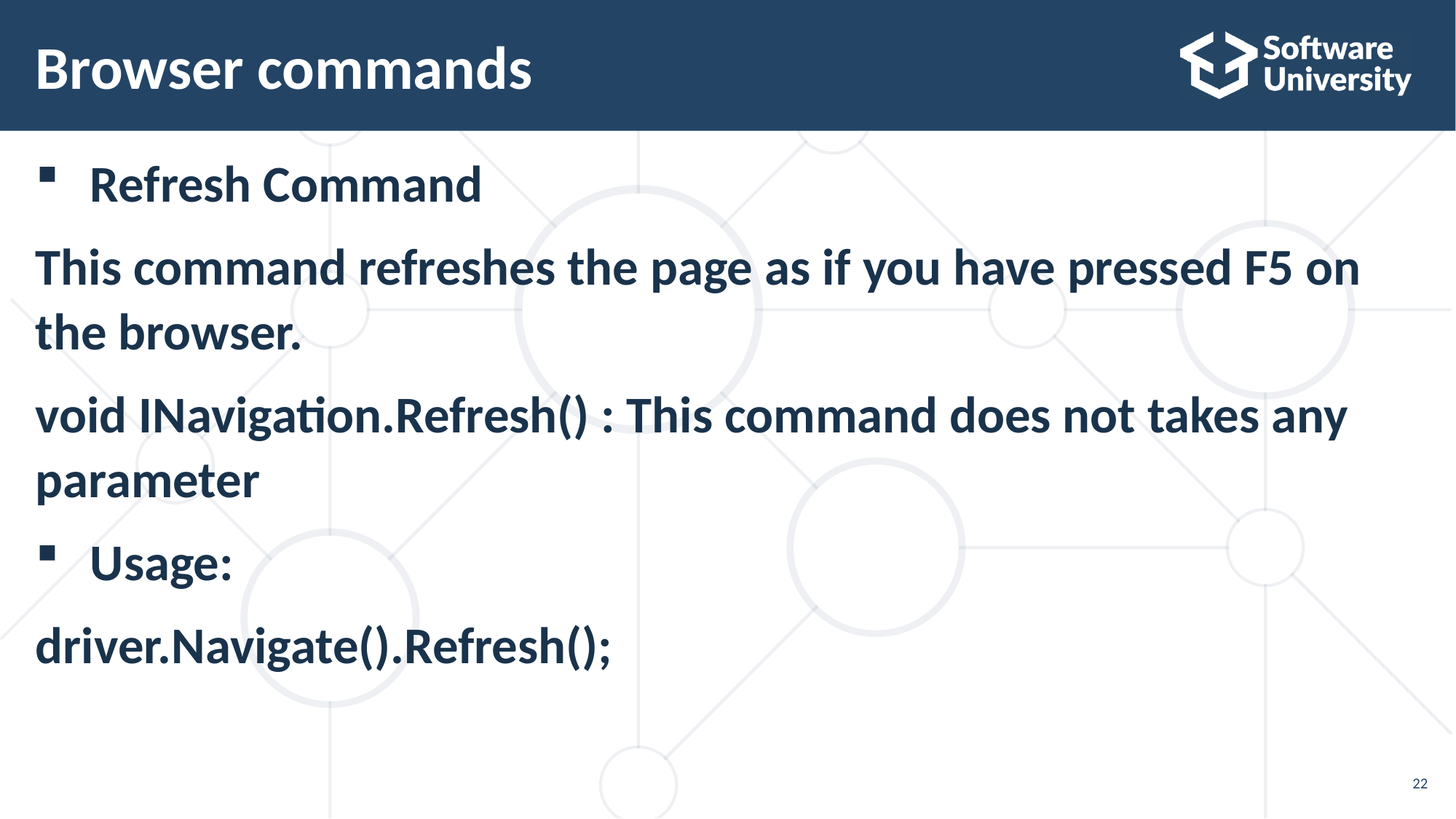

# Browser commands
Refresh Command
This command refreshes the page as if you have pressed F5 on the browser.
void INavigation.Refresh() : This command does not takes any parameter
Usage:
driver.Navigate().Refresh();
22